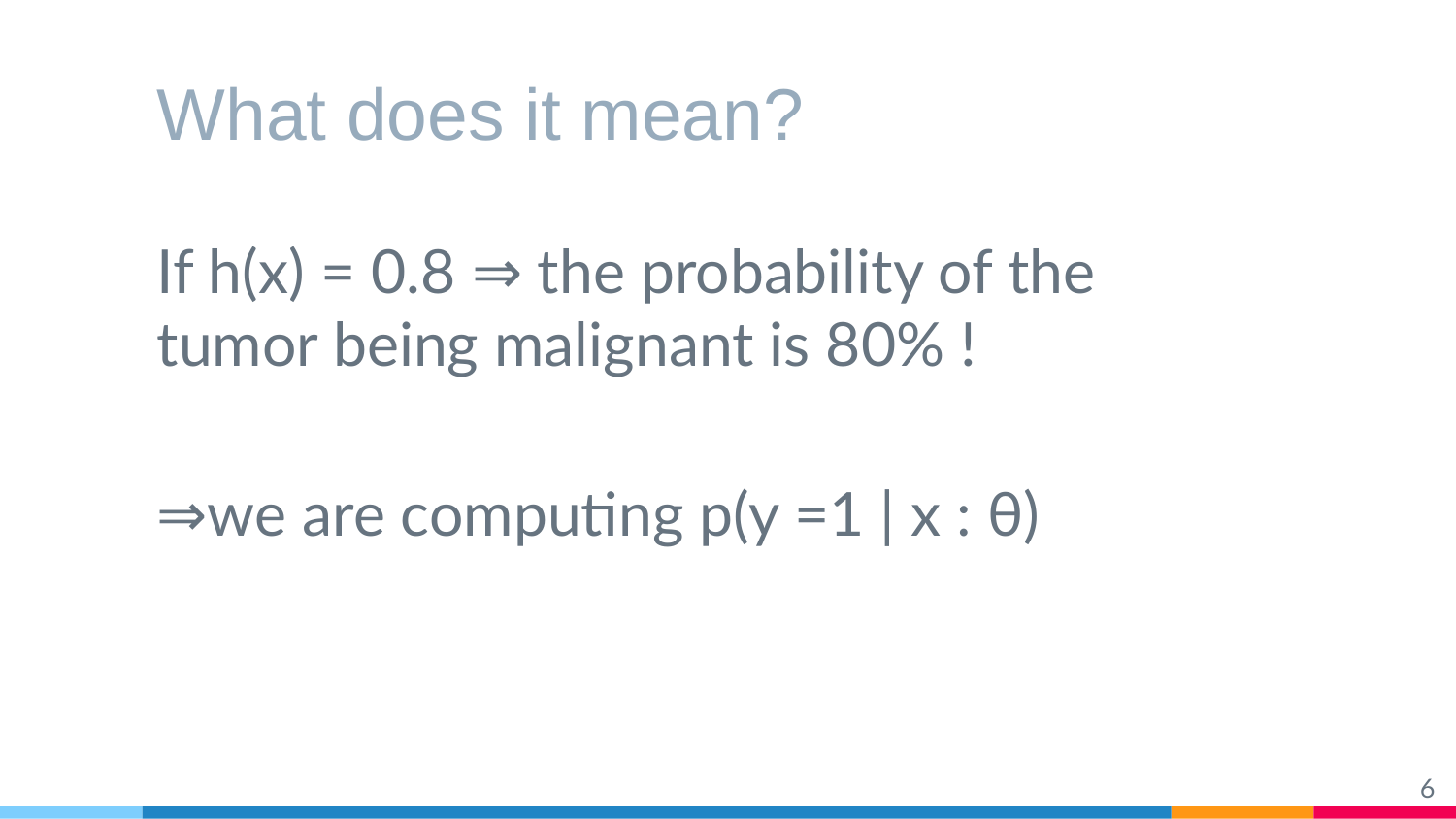

# What does it mean?
If h(x) = 0.8 ⇒ the probability of the tumor being malignant is 80% !

⇒we are computing p(y =1 | x : θ)
6